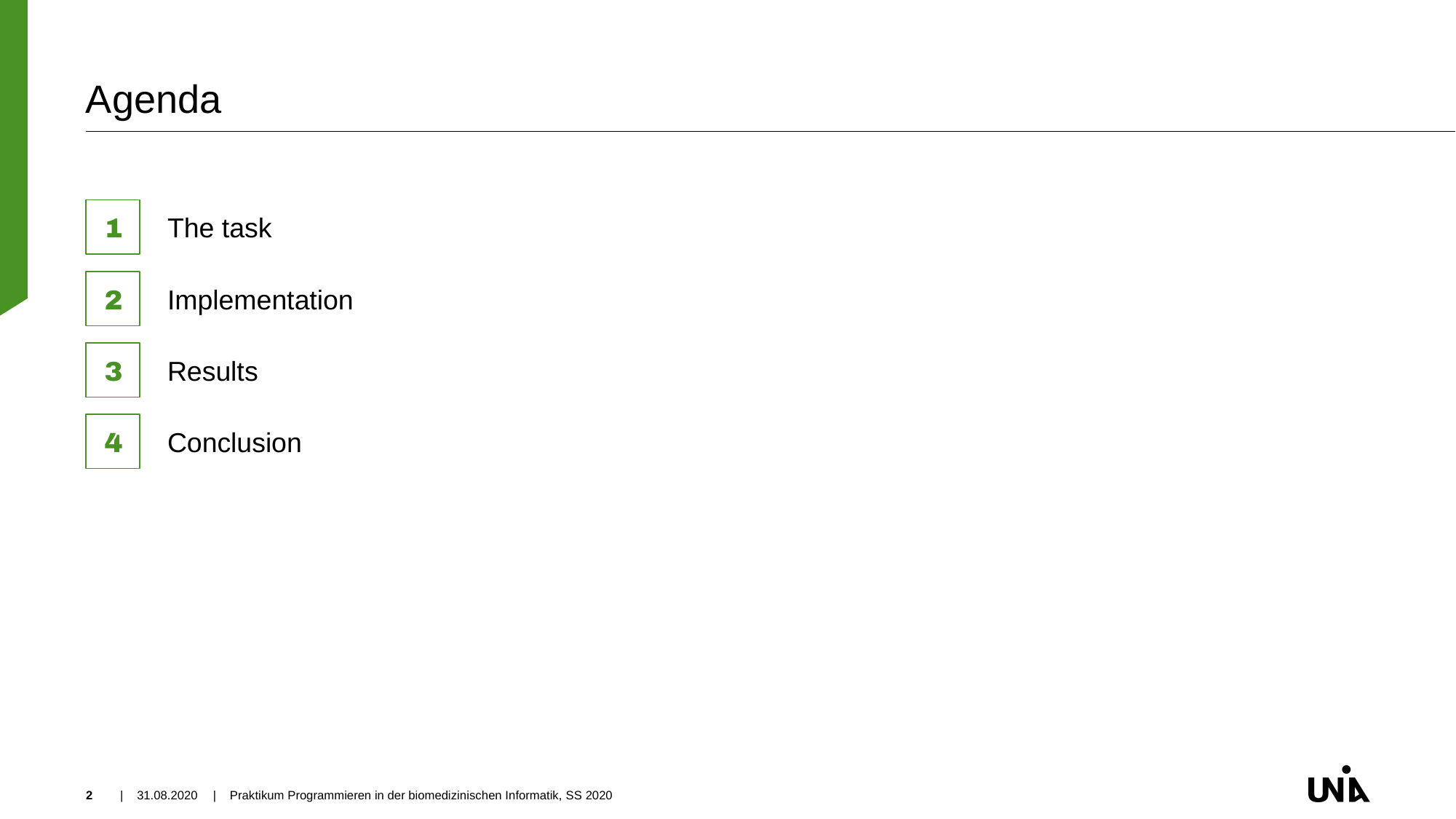

# Agenda
1
The task
2
Implementation
3
Results
4
Conclusion
2
|    31.08.2020
|    Praktikum Programmieren in der biomedizinischen Informatik, SS 2020